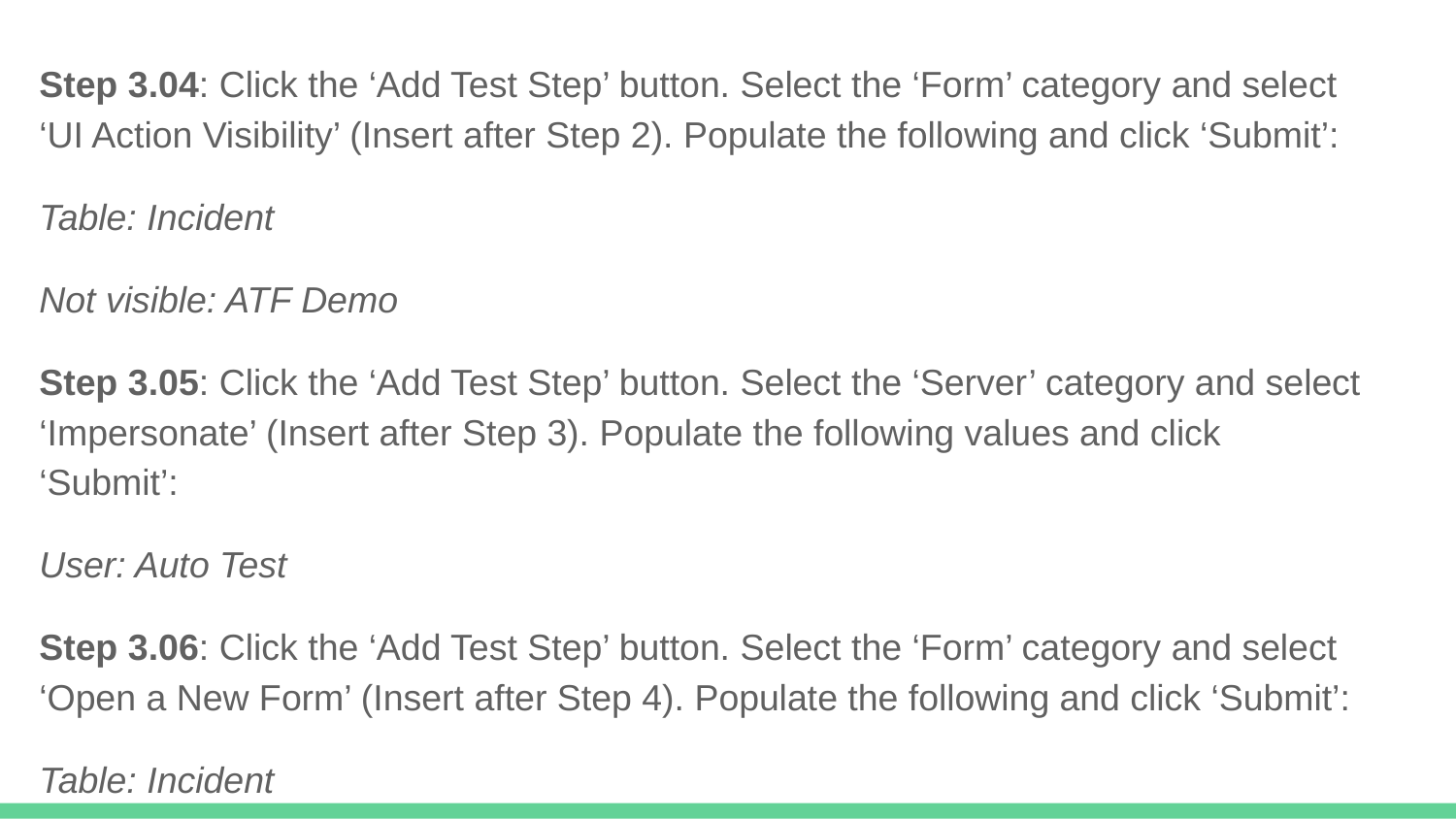

Step 3.04: Click the ‘Add Test Step’ button. Select the ‘Form’ category and select ‘UI Action Visibility’ (Insert after Step 2). Populate the following and click ‘Submit’:
Table: Incident
Not visible: ATF Demo
Step 3.05: Click the ‘Add Test Step’ button. Select the ‘Server’ category and select ‘Impersonate’ (Insert after Step 3). Populate the following values and click ‘Submit’:
User: Auto Test
Step 3.06: Click the ‘Add Test Step’ button. Select the ‘Form’ category and select ‘Open a New Form’ (Insert after Step 4). Populate the following and click ‘Submit’:
Table: Incident